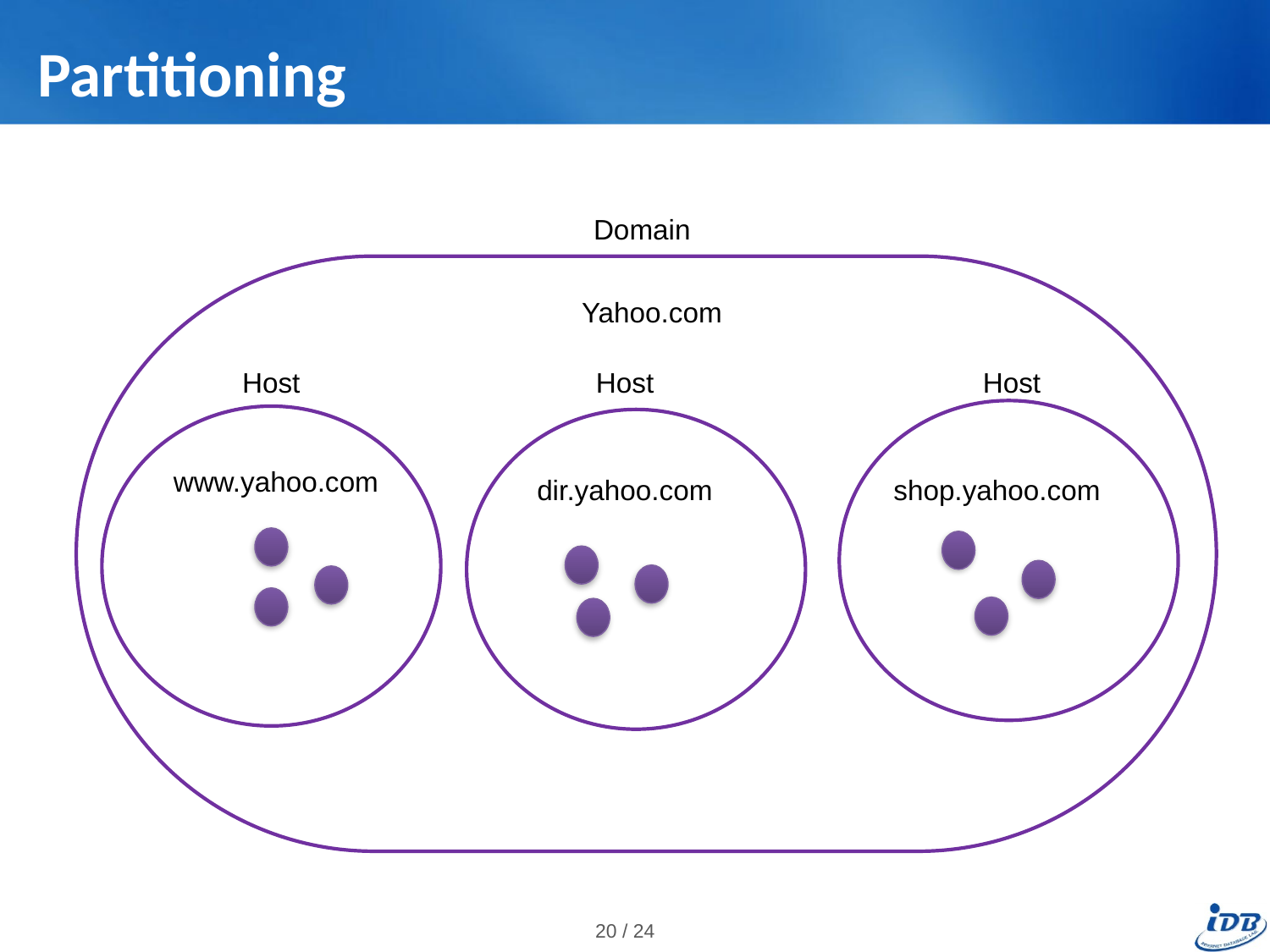

# Partitioning
Domain

Yahoo.com
Host

www.yahoo.com
Host

dir.yahoo.com
Host

shop.yahoo.com